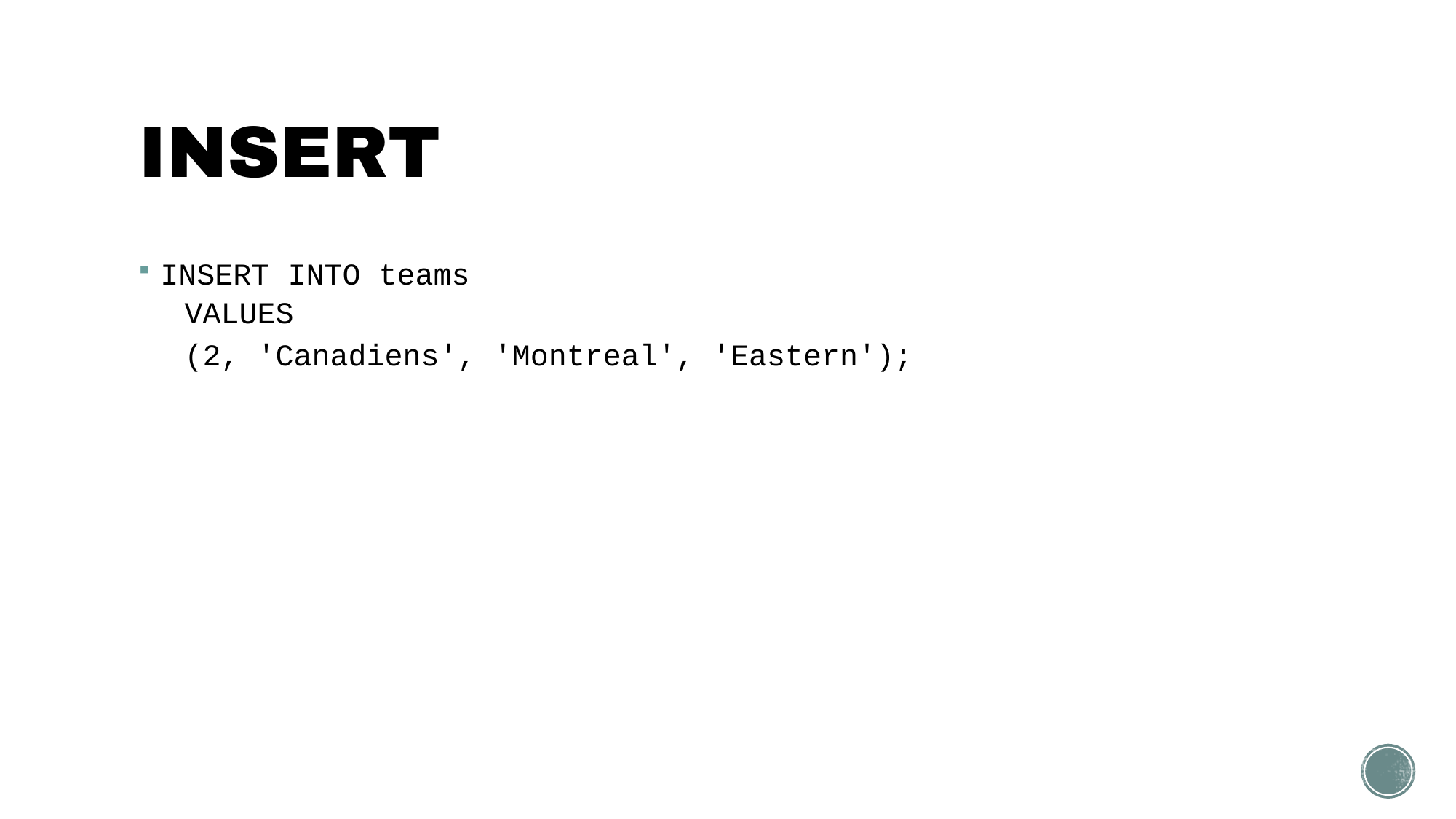

# INSERT
INSERT INTO teams
VALUES
(2, 'Canadiens', 'Montreal', 'Eastern');